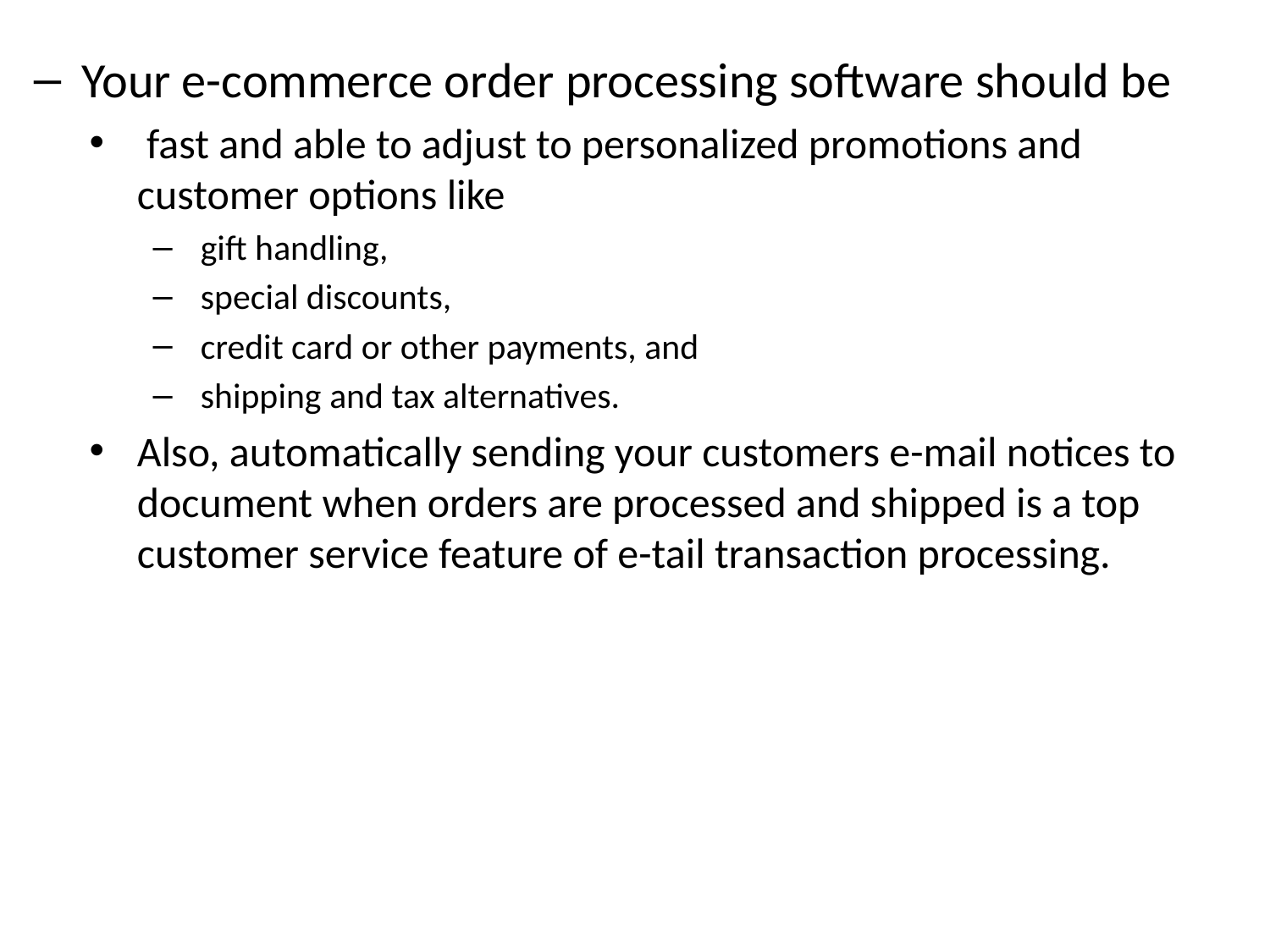

Your e-commerce order processing software should be
 fast and able to adjust to personalized promotions and customer options like
gift handling,
special discounts,
credit card or other payments, and
shipping and tax alternatives.
Also, automatically sending your customers e-mail notices to document when orders are processed and shipped is a top customer service feature of e-tail transaction processing.